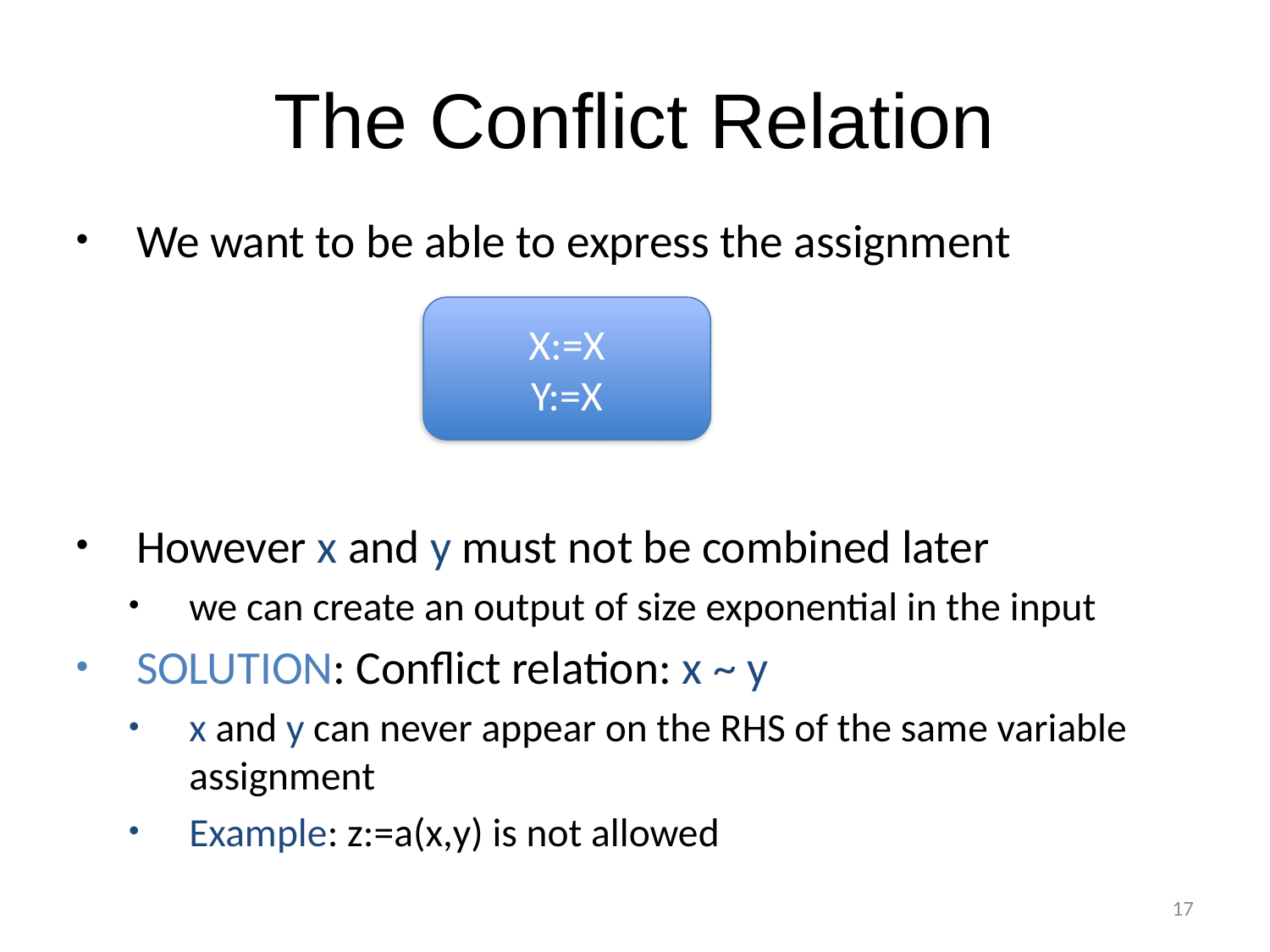

# The Conflict Relation
We want to be able to express the assignment

However x and y must not be combined later
we can create an output of size exponential in the input
SOLUTION: Conflict relation: x ~ y
x and y can never appear on the RHS of the same variable assignment
Example: z:=a(x,y) is not allowed
X:=X
Y:=X
17